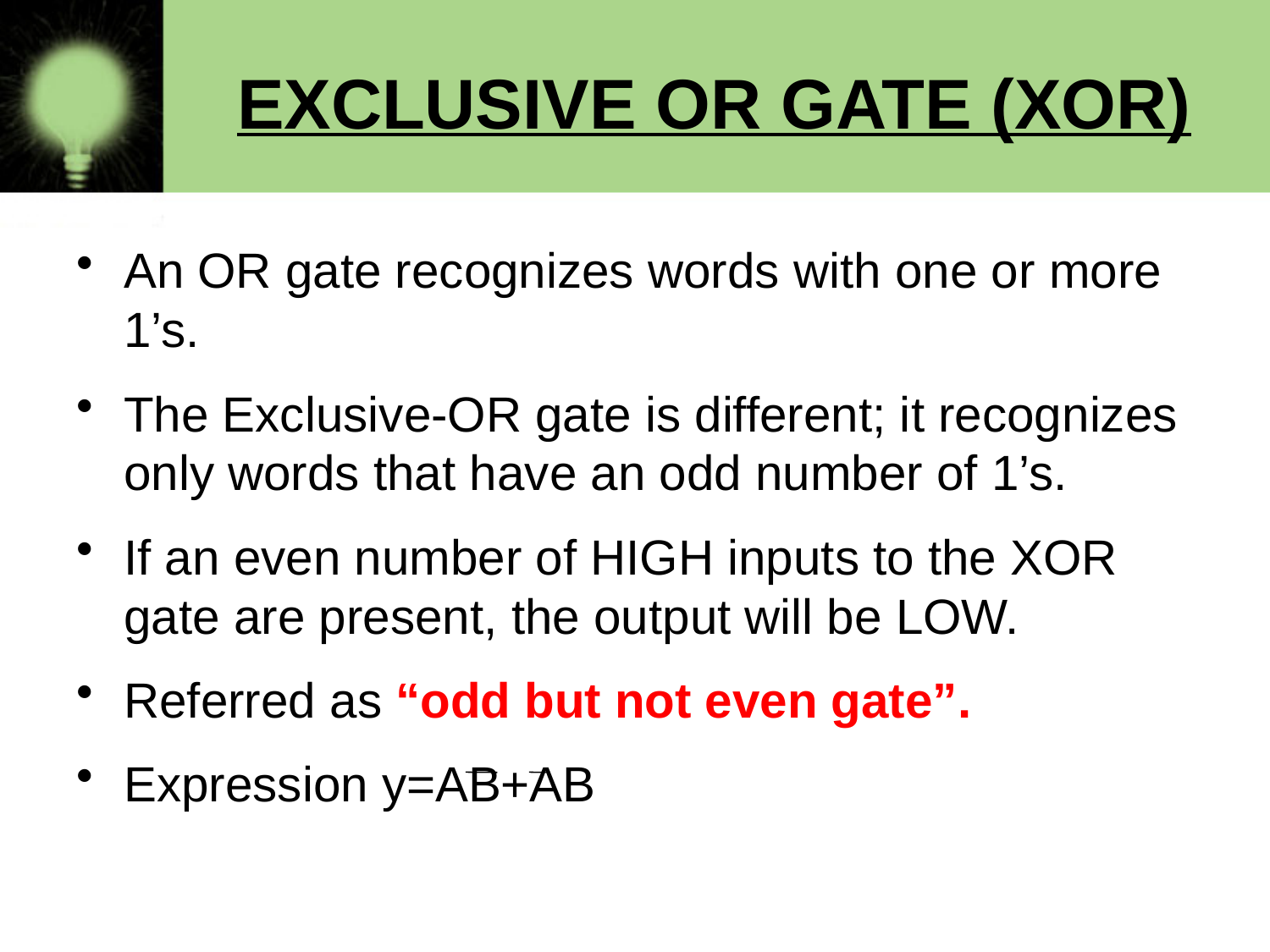

# EXCLUSIVE OR GATE (XOR)
An OR gate recognizes words with one or more 1’s.
The Exclusive-OR gate is different; it recognizes only words that have an odd number of 1’s.
If an even number of HIGH inputs to the XOR gate are present, the output will be LOW.
Referred as “odd but not even gate”.
Expression y=AB+AB